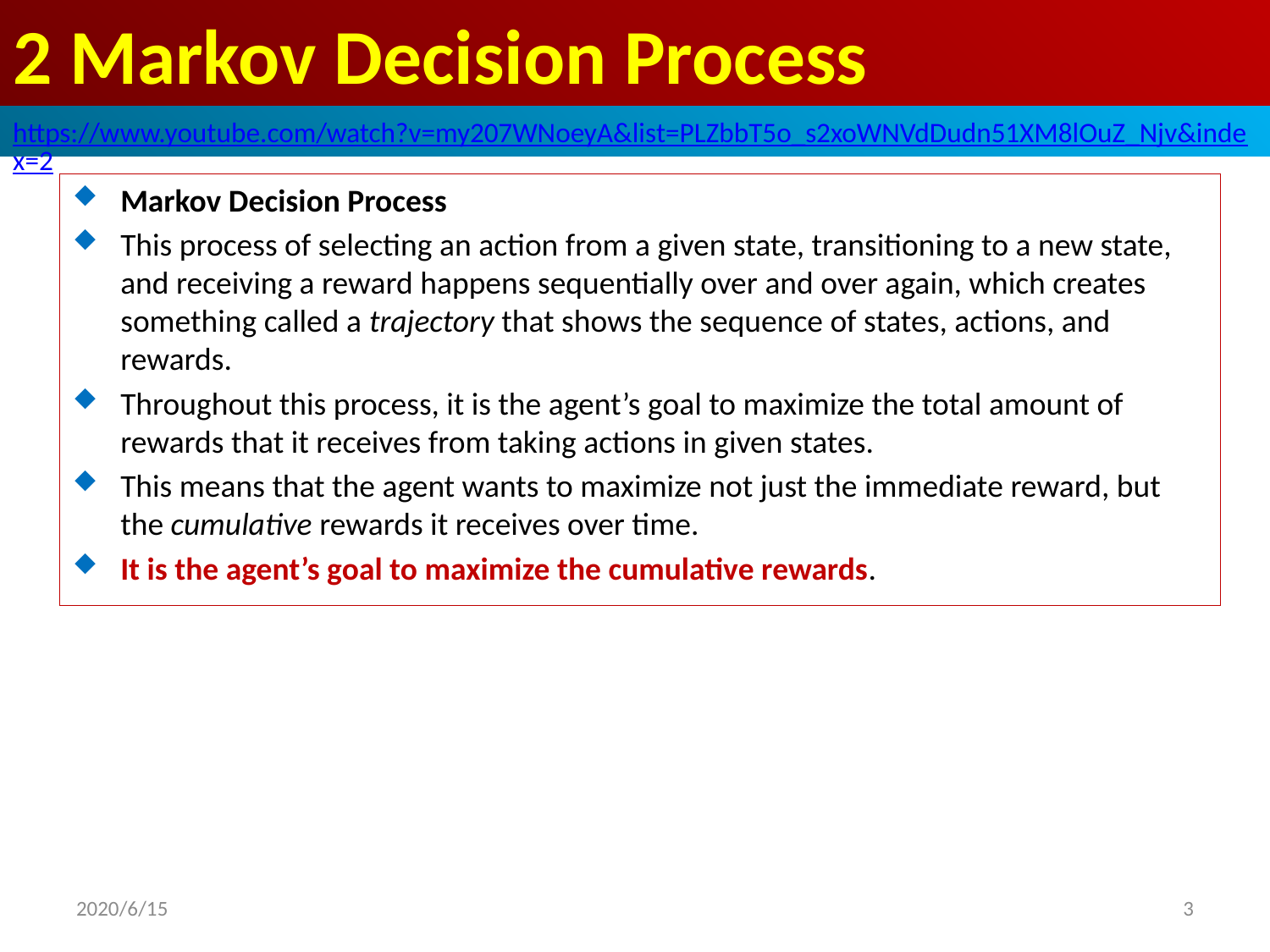

# 2 Markov Decision Process
https://www.youtube.com/watch?v=my207WNoeyA&list=PLZbbT5o_s2xoWNVdDudn51XM8lOuZ_Njv&index=2
Markov Decision Process
This process of selecting an action from a given state, transitioning to a new state, and receiving a reward happens sequentially over and over again, which creates something called a trajectory that shows the sequence of states, actions, and rewards.
Throughout this process, it is the agent’s goal to maximize the total amount of rewards that it receives from taking actions in given states.
This means that the agent wants to maximize not just the immediate reward, but the cumulative rewards it receives over time.
It is the agent’s goal to maximize the cumulative rewards.
2020/6/15
3